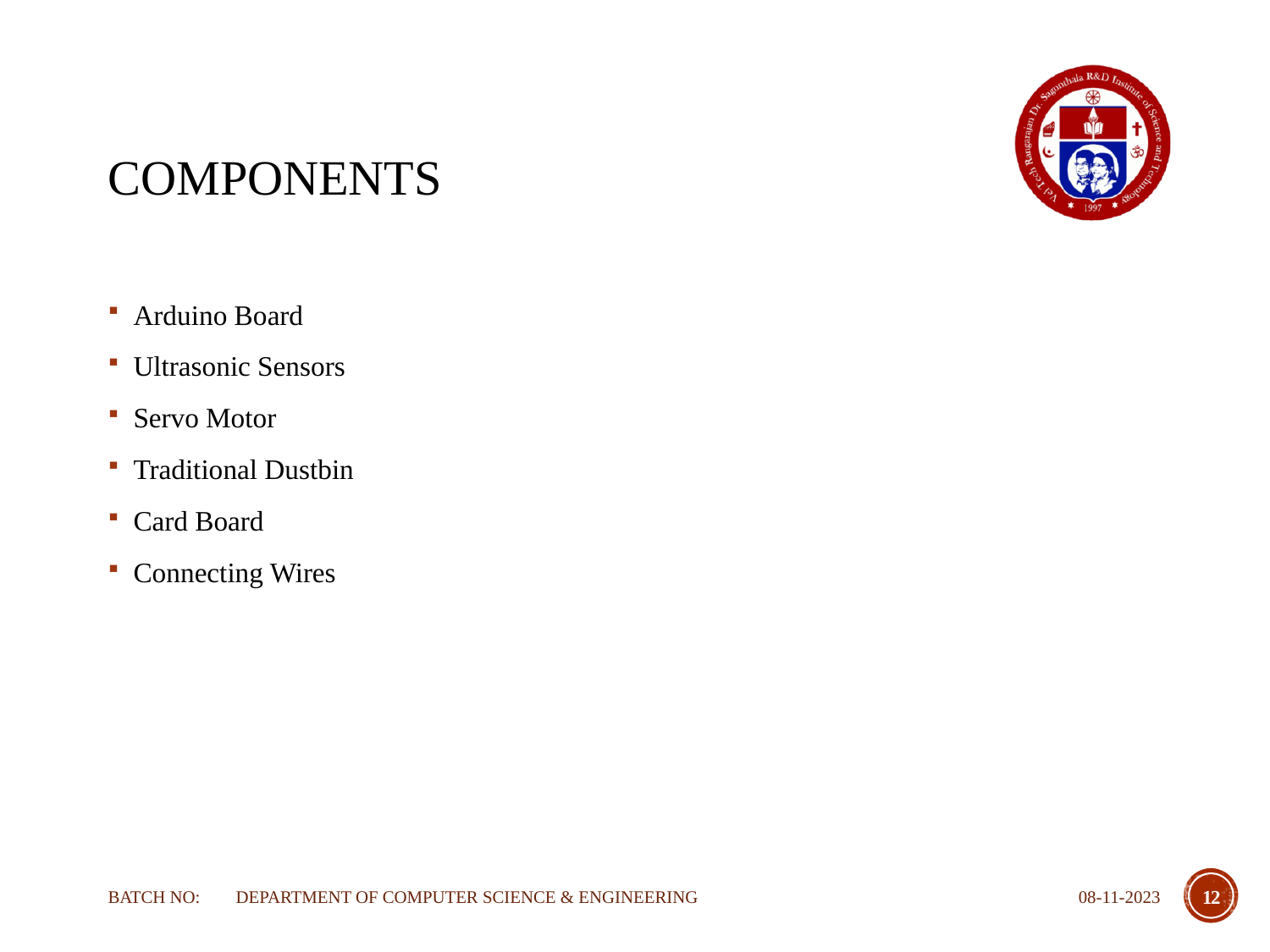

# Components
Arduino Board
Ultrasonic Sensors
Servo Motor
Traditional Dustbin
Card Board
Connecting Wires

BATCH NO:        DEPARTMENT OF COMPUTER SCIENCE & ENGINEERING
08-11-2023
12